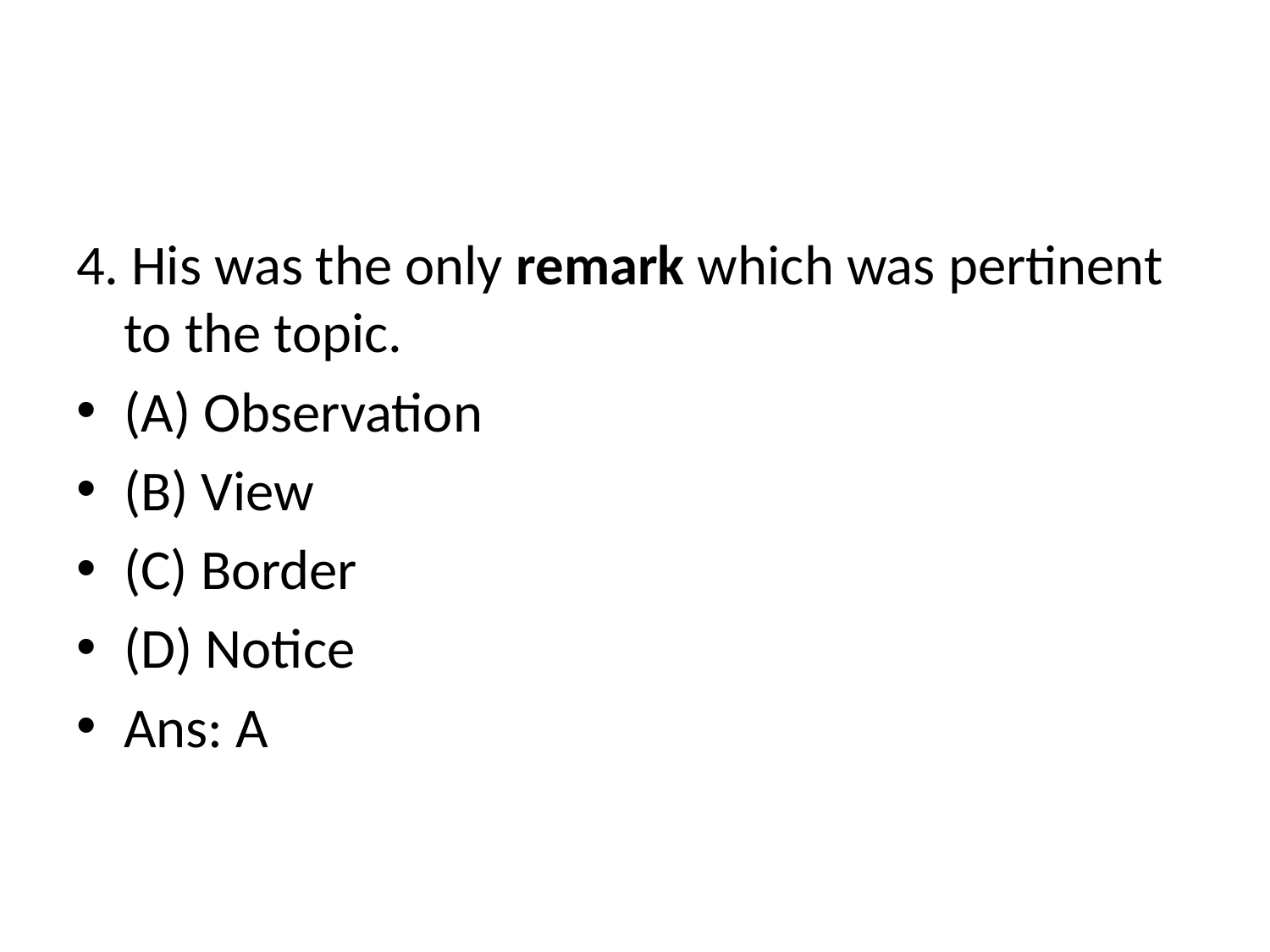

4. His was the only remark which was pertinent to the topic.
(A) Observation
(B) View
(C) Border
(D) Notice
Ans: A